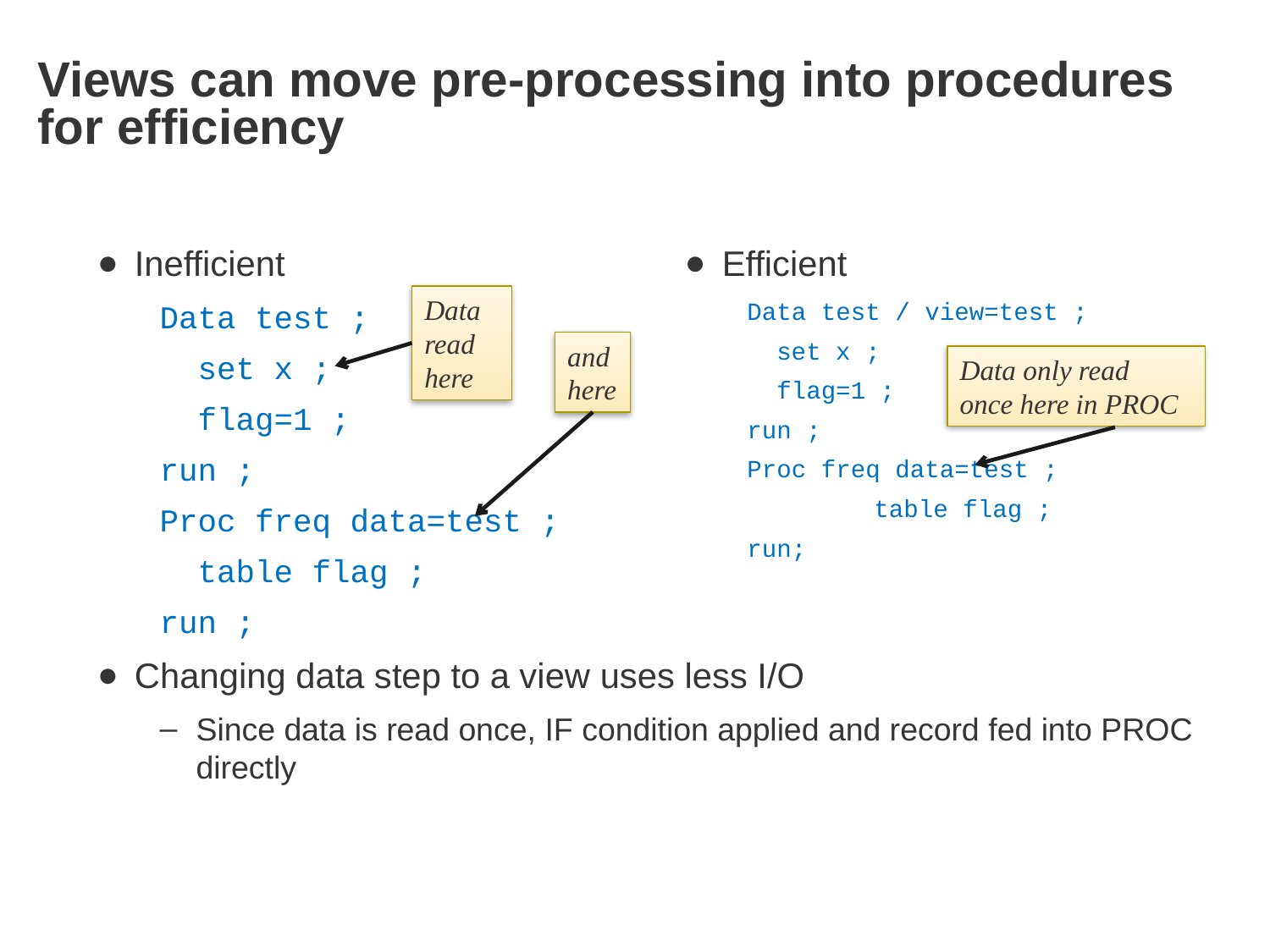

# Views can move pre-processing into procedures for efficiency
Inefficient
Data test ;
  set x ;
  flag=1 ;
run ;
Proc freq data=test ;
  table flag ;
run ;
Changing data step to a view uses less I/O
Since data is read once, IF condition applied and record fed into PROC directly
Efficient
Data test / view=test ;
  set x ;
  flag=1 ;
run ;
Proc freq data=test ;
	table flag ;
run;
Data read here
and here
Data only read  once here in PROC